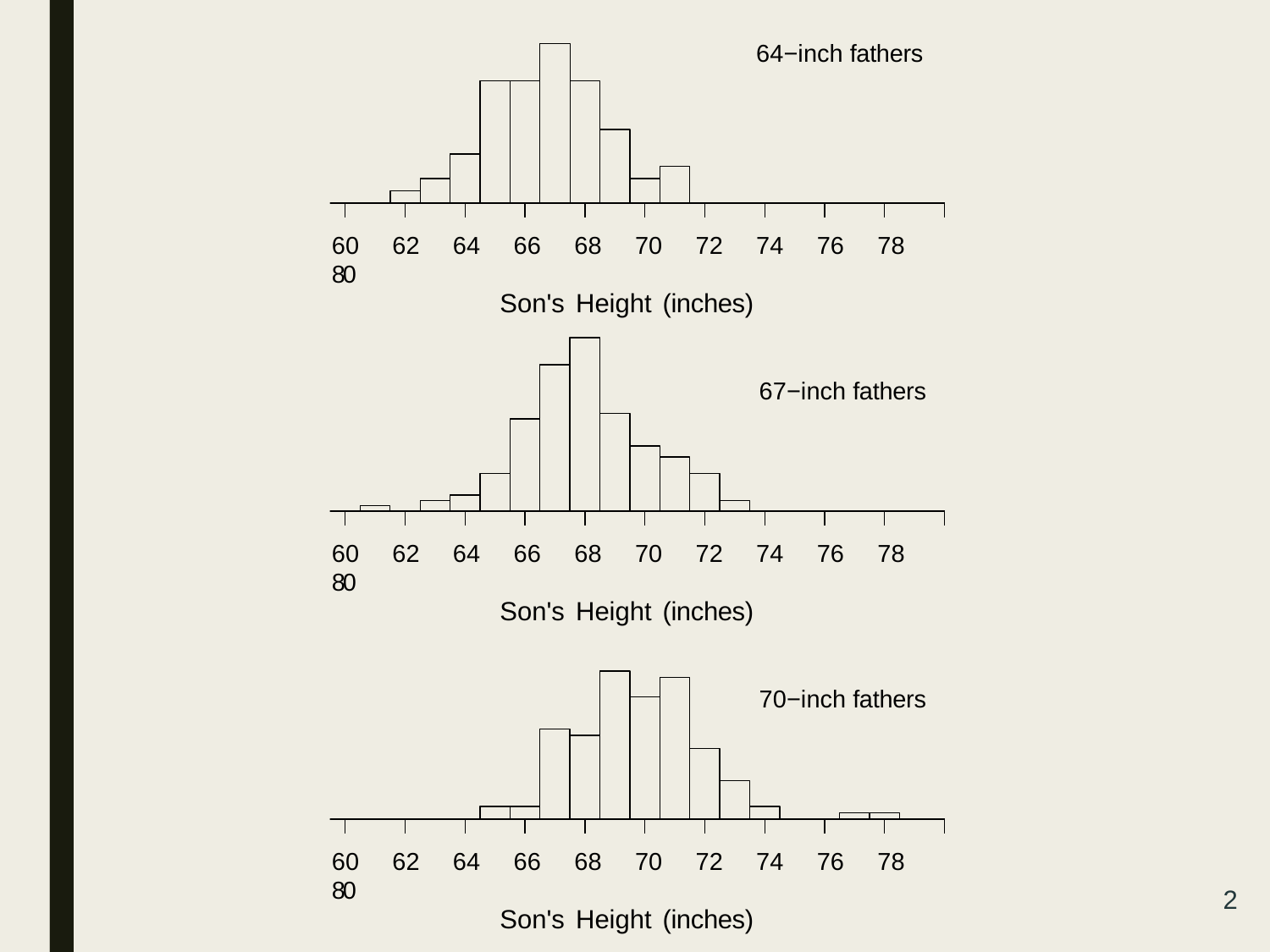

64−inch fathers

60  62  64  66  68  70  72  74  76  78  80
Son's Height (inches)

67−inch fathers

60  62  64  66  68  70  72  74  76  78  80
Son's Height (inches)

70−inch fathers

60  62  64  66  68  70  72  74  76  78  80
Son's Height (inches)
2